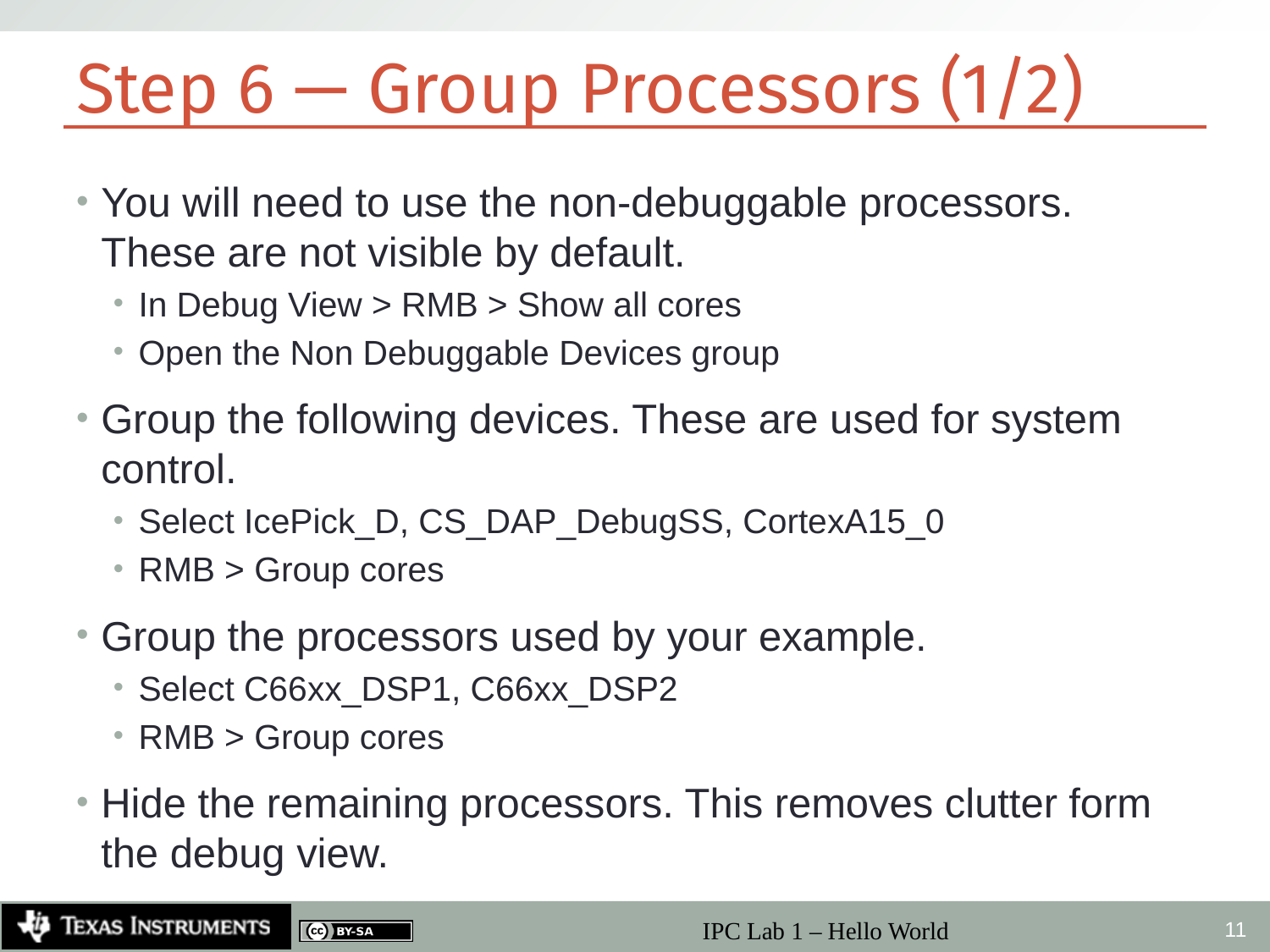

# Step 6 — Group Processors (1/2)
You will need to use the non-debuggable processors. These are not visible by default.
In Debug View > RMB > Show all cores
Open the Non Debuggable Devices group
Group the following devices. These are used for system control.
Select IcePick_D, CS_DAP_DebugSS, CortexA15_0
RMB > Group cores
Group the processors used by your example.
Select C66xx_DSP1, C66xx_DSP2
RMB > Group cores
Hide the remaining processors. This removes clutter form the debug view.
11
IPC Lab 1 – Hello World